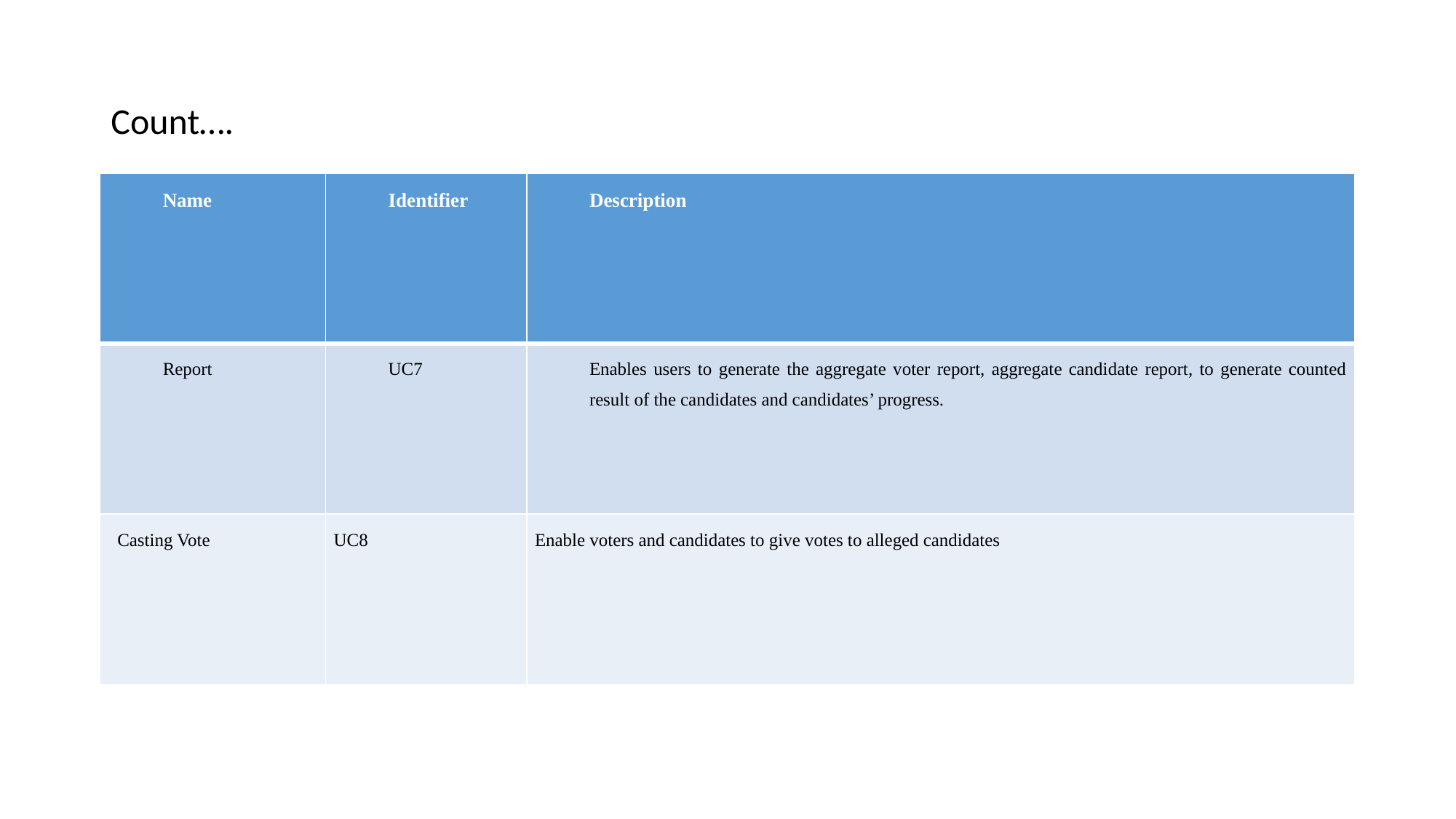

# Count….
| Name | Identifier | Description |
| --- | --- | --- |
| Report | UC7 | Enables users to generate the aggregate voter report, aggregate candidate report, to generate counted result of the candidates and candidates’ progress. |
| Casting Vote | UC8 | Enable voters and candidates to give votes to alleged candidates |